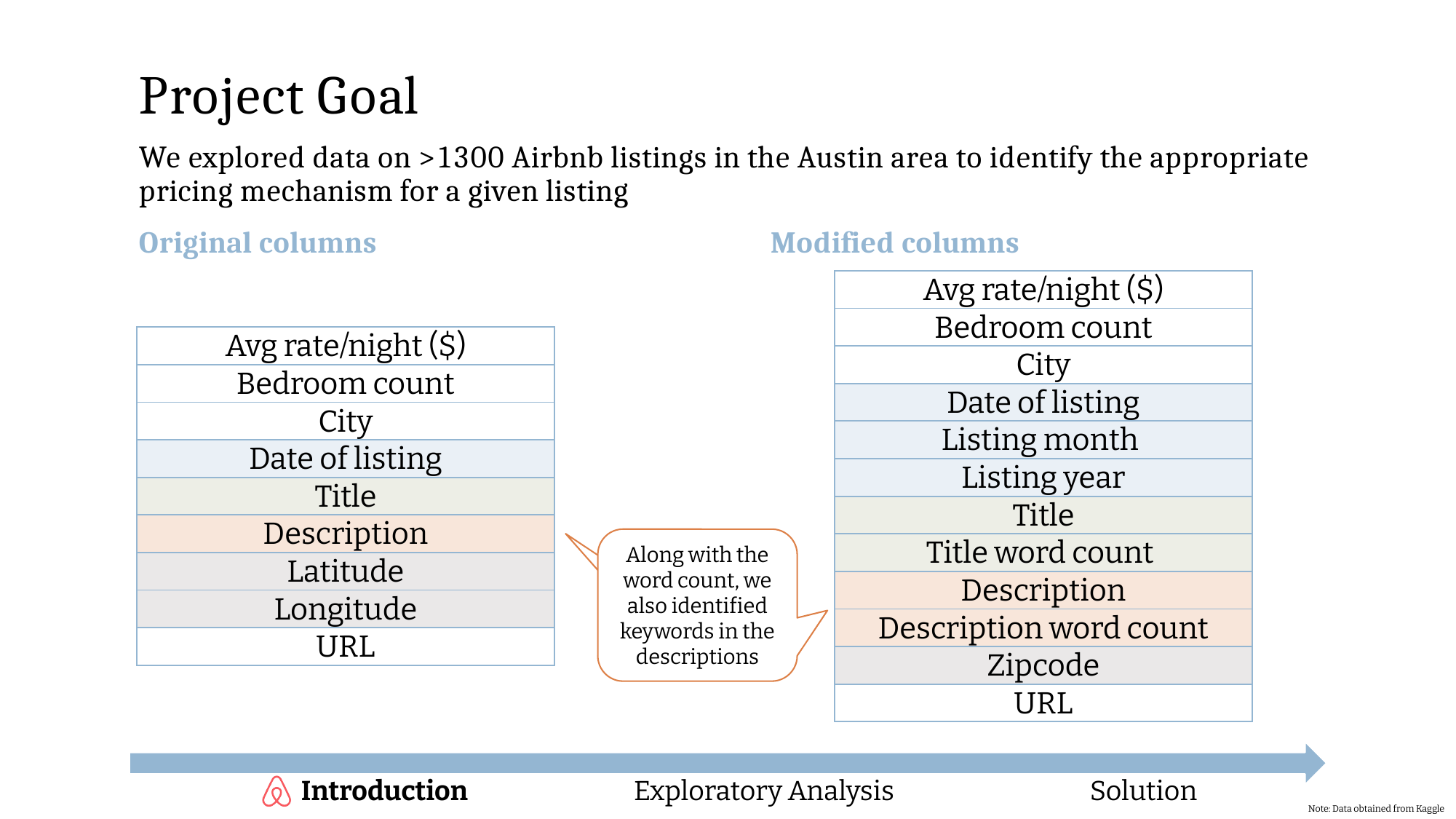

# Project Goal
We explored data on >1300 Airbnb listings in the Austin area to identify the appropriate pricing mechanism for a given listing
Original columns
Modified columns
| Avg rate/night ($) |
| --- |
| Bedroom count |
| City |
| Date of listing |
| Listing month |
| Listing year |
| Title |
| Title word count |
| Description |
| Description word count |
| Zipcode |
| URL |

| Avg rate/night ($) |
| --- |
| Bedroom count |
| City |
| Date of listing |
| Title |
| Description |
| Latitude |
| Longitude |
| URL |
Along with the word count, we also identified keywords in the descriptions

Note: Data obtained from Kaggle